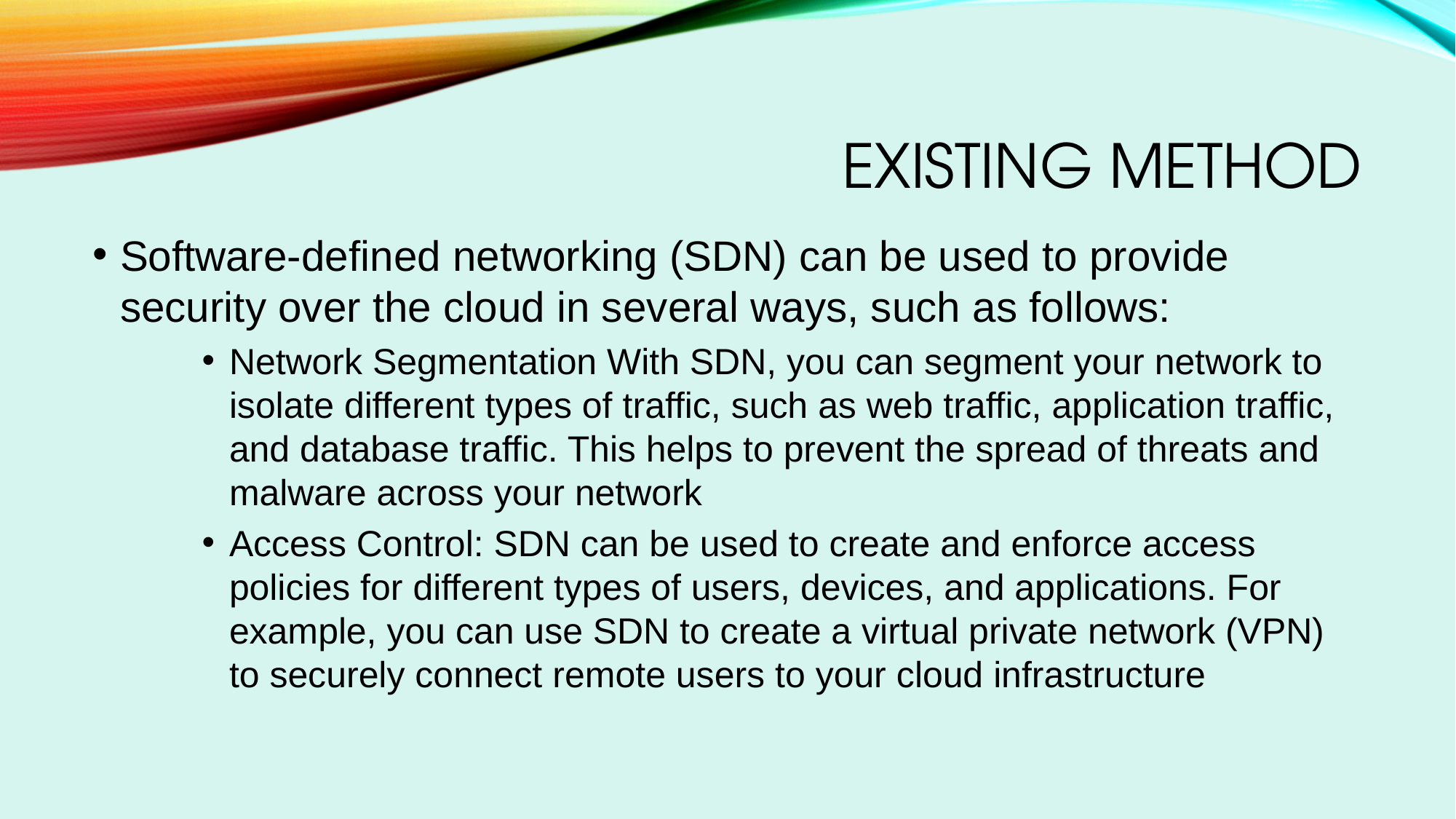

# Existing method
Software-defined networking (SDN) can be used to provide security over the cloud in several ways, such as follows:
Network Segmentation With SDN, you can segment your network to isolate different types of traffic, such as web traffic, application traffic, and database traffic. This helps to prevent the spread of threats and malware across your network
Access Control: SDN can be used to create and enforce access policies for different types of users, devices, and applications. For example, you can use SDN to create a virtual private network (VPN) to securely connect remote users to your cloud infrastructure